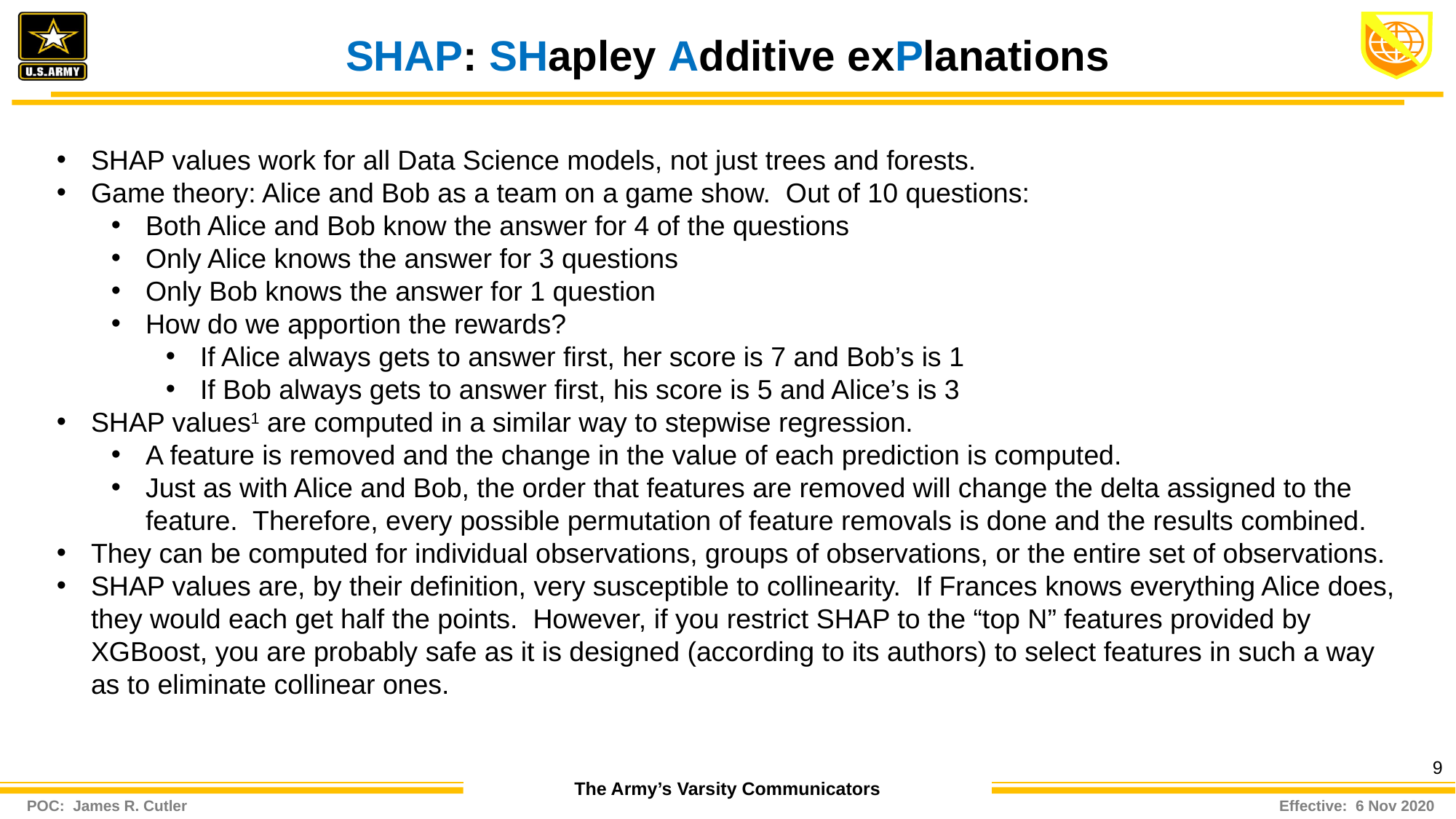

# SHAP: SHapley Additive exPlanations
SHAP values work for all Data Science models, not just trees and forests.
Game theory: Alice and Bob as a team on a game show.  Out of 10 questions:
Both Alice and Bob know the answer for 4 of the questions
Only Alice knows the answer for 3 questions
Only Bob knows the answer for 1 question
How do we apportion the rewards?
If Alice always gets to answer first, her score is 7 and Bob’s is 1
If Bob always gets to answer first, his score is 5 and Alice’s is 3
SHAP values1 are computed in a similar way to stepwise regression.
A feature is removed and the change in the value of each prediction is computed.
Just as with Alice and Bob, the order that features are removed will change the delta assigned to the feature.  Therefore, every possible permutation of feature removals is done and the results combined.
They can be computed for individual observations, groups of observations, or the entire set of observations.
SHAP values are, by their definition, very susceptible to collinearity.  If Frances knows everything Alice does, they would each get half the points.  However, if you restrict SHAP to the “top N” features provided by XGBoost, you are probably safe as it is designed (according to its authors) to select features in such a way as to eliminate collinear ones.
9